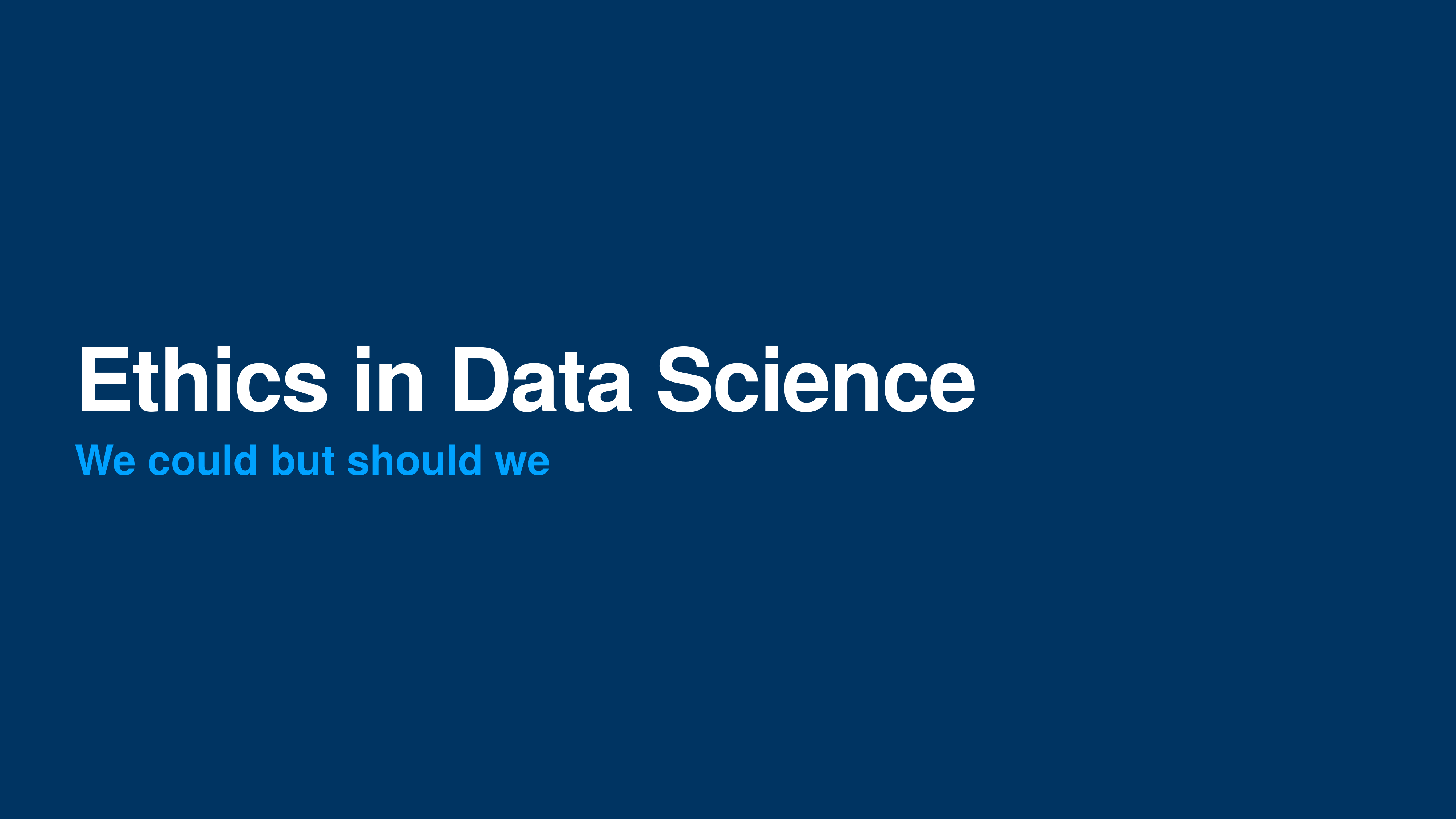

# Ethics in Data Science
We could but should we